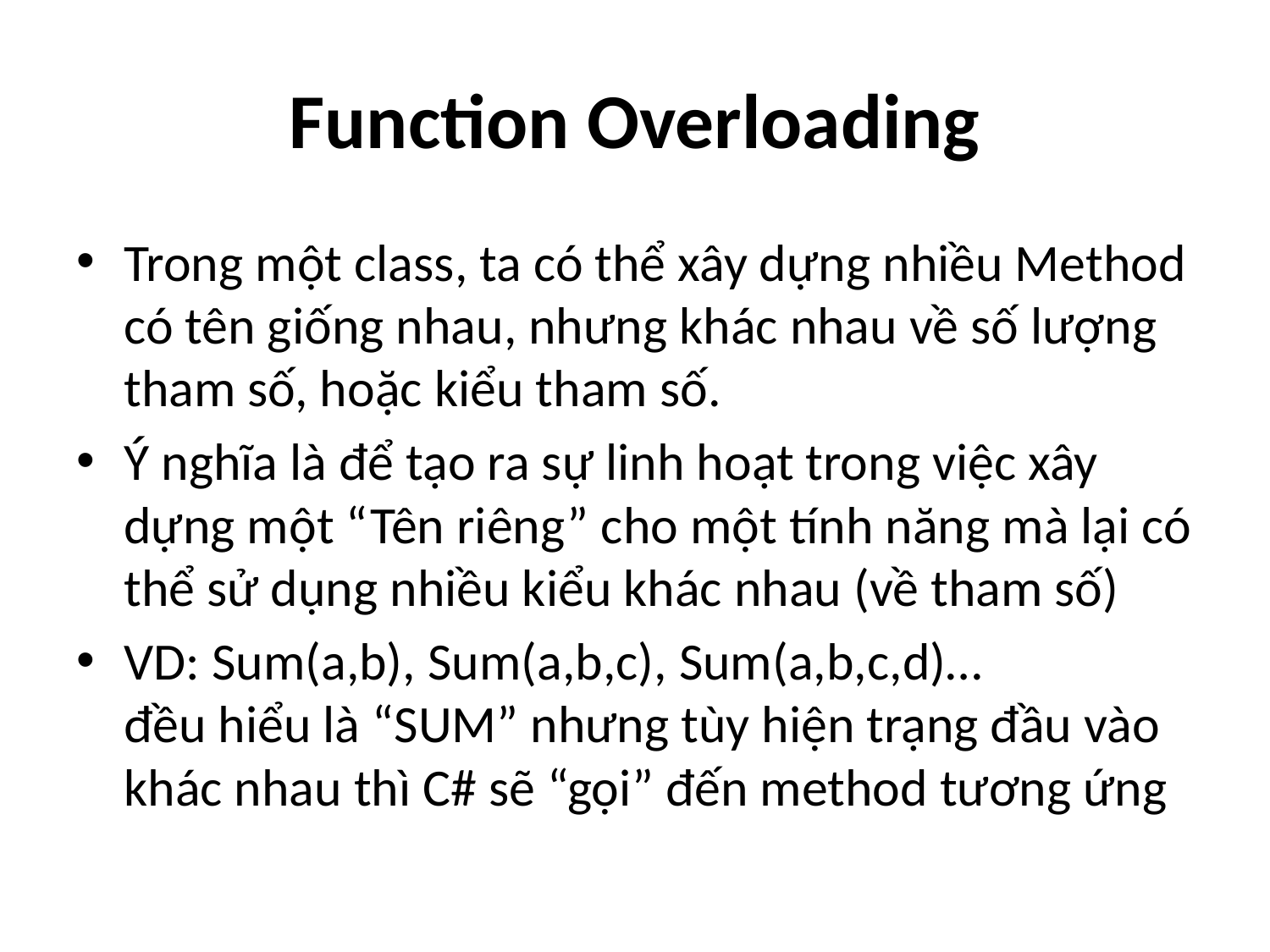

# Function Overloading
Trong một class, ta có thể xây dựng nhiều Method có tên giống nhau, nhưng khác nhau về số lượng tham số, hoặc kiểu tham số.
Ý nghĩa là để tạo ra sự linh hoạt trong việc xây dựng một “Tên riêng” cho một tính năng mà lại có thể sử dụng nhiều kiểu khác nhau (về tham số)
VD: Sum(a,b), Sum(a,b,c), Sum(a,b,c,d)…
đều hiểu là “SUM” nhưng tùy hiện trạng đầu vào khác nhau thì C# sẽ “gọi” đến method tương ứng